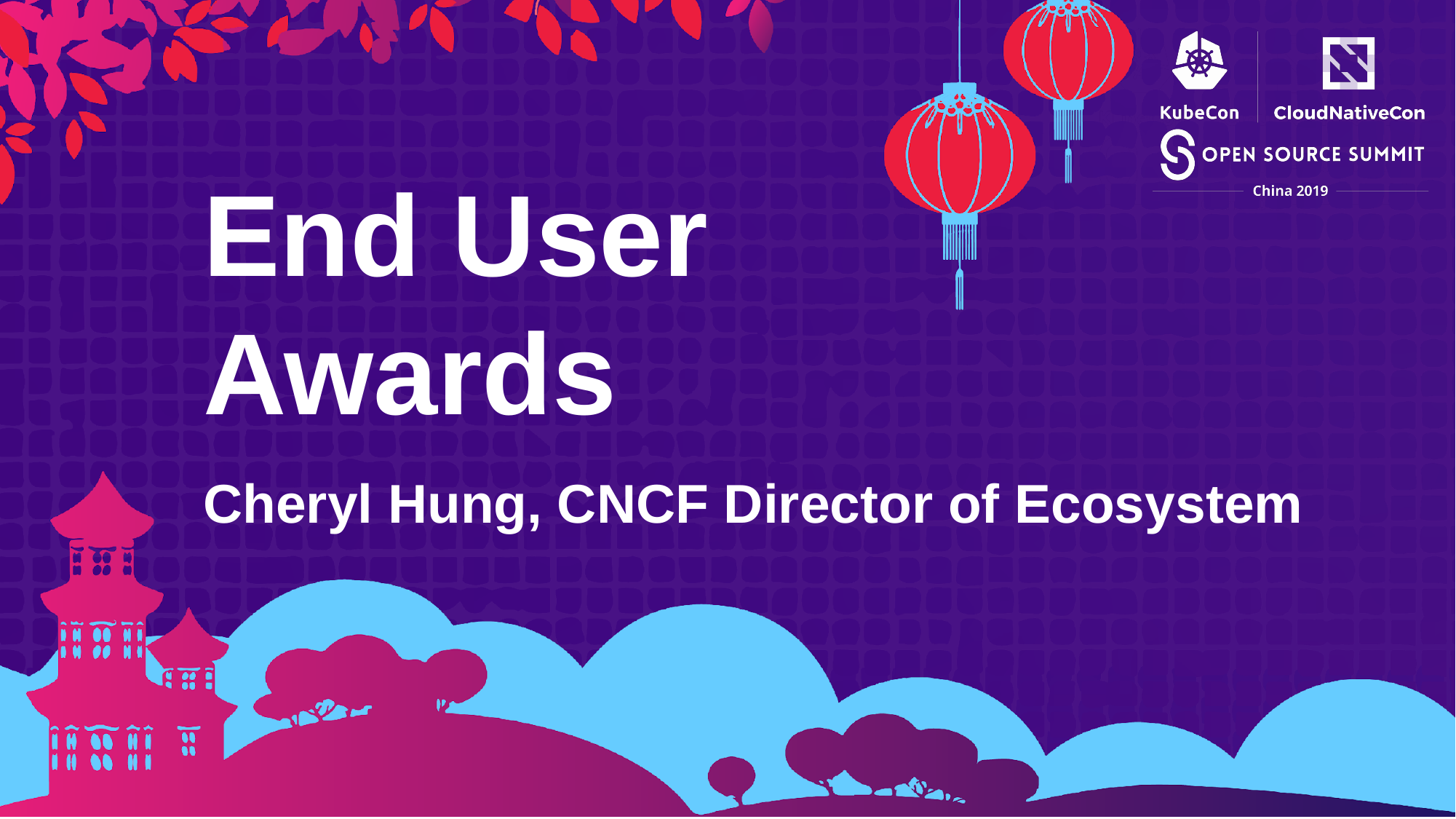

End User Awards
Cheryl Hung, CNCF Director of Ecosystem